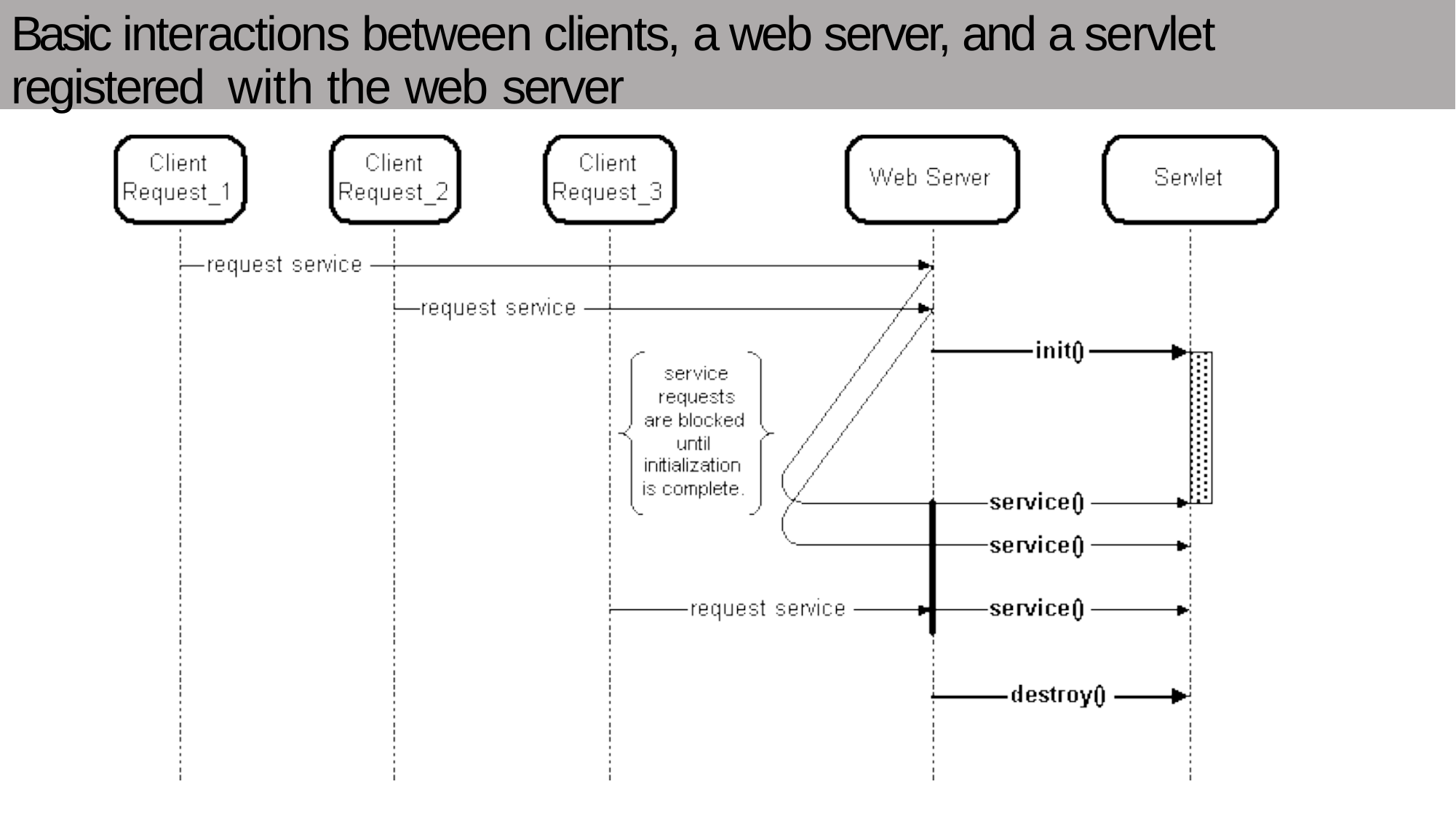

# Basic interactions between clients, a web server, and a servlet registered  with the web server